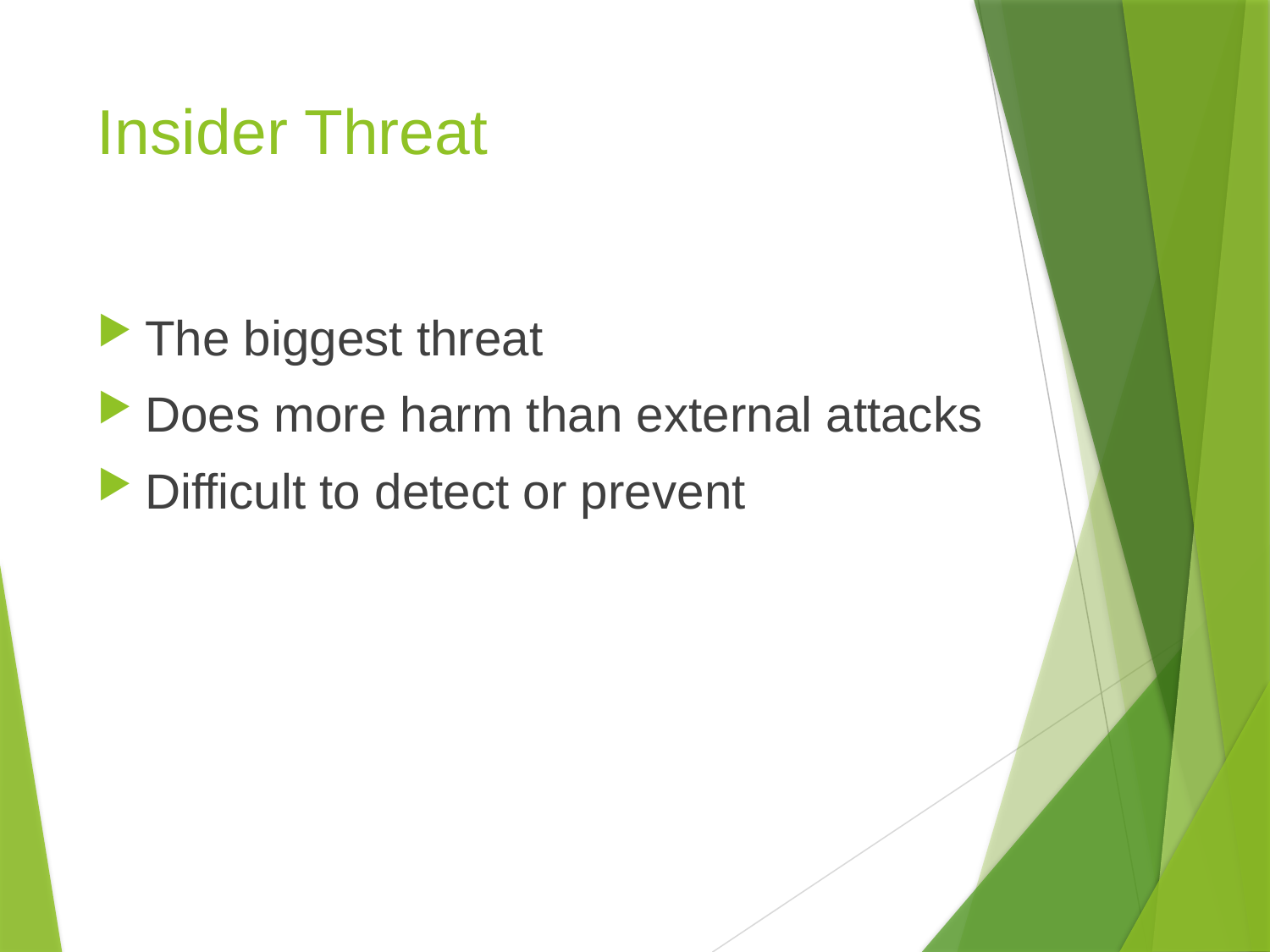

# Insider Threat
The biggest threat
Does more harm than external attacks
Difficult to detect or prevent